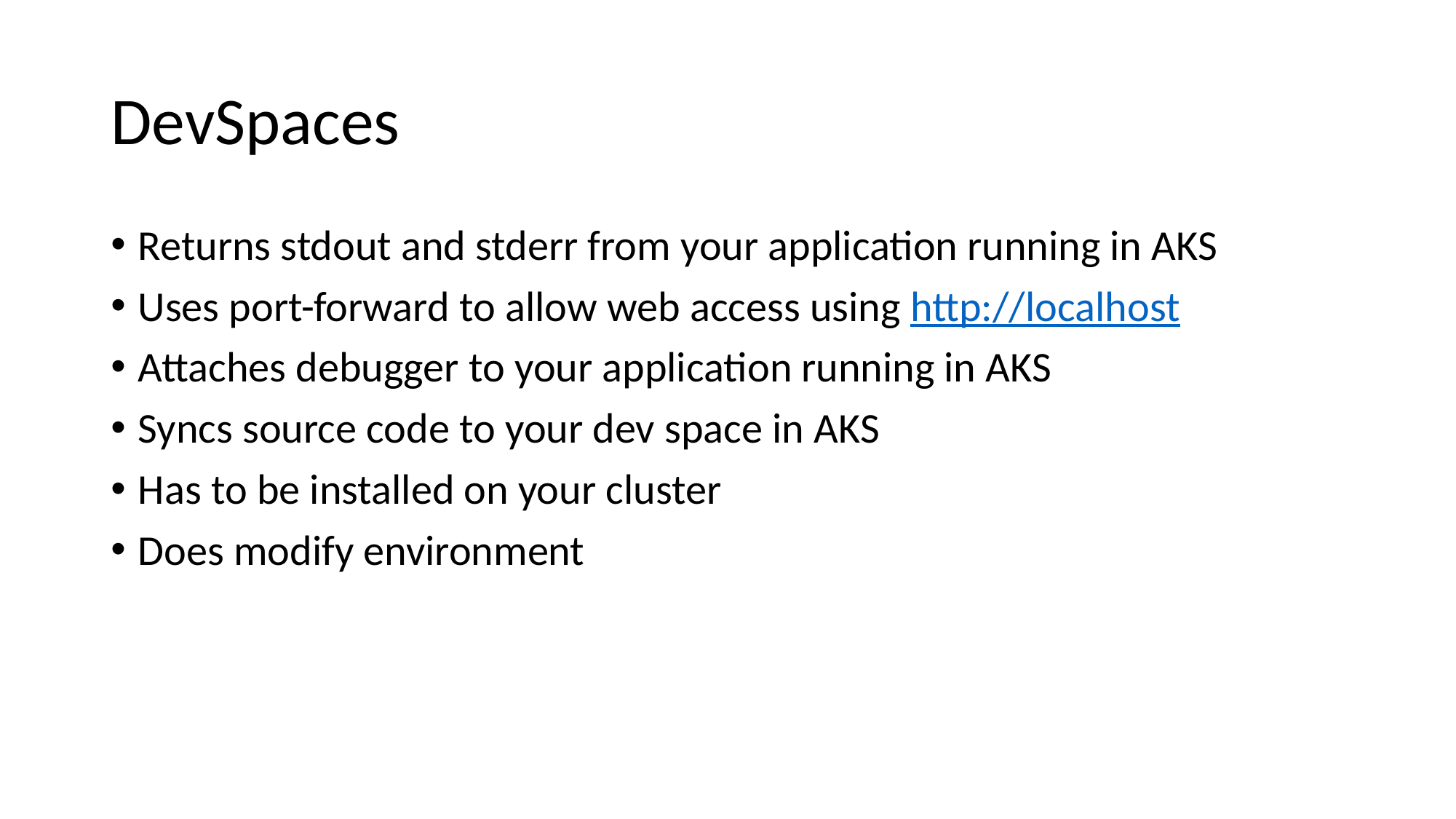

# DevSpaces
Returns stdout and stderr from your application running in AKS
Uses port-forward to allow web access using http://localhost
Attaches debugger to your application running in AKS
Syncs source code to your dev space in AKS
Has to be installed on your cluster
Does modify environment